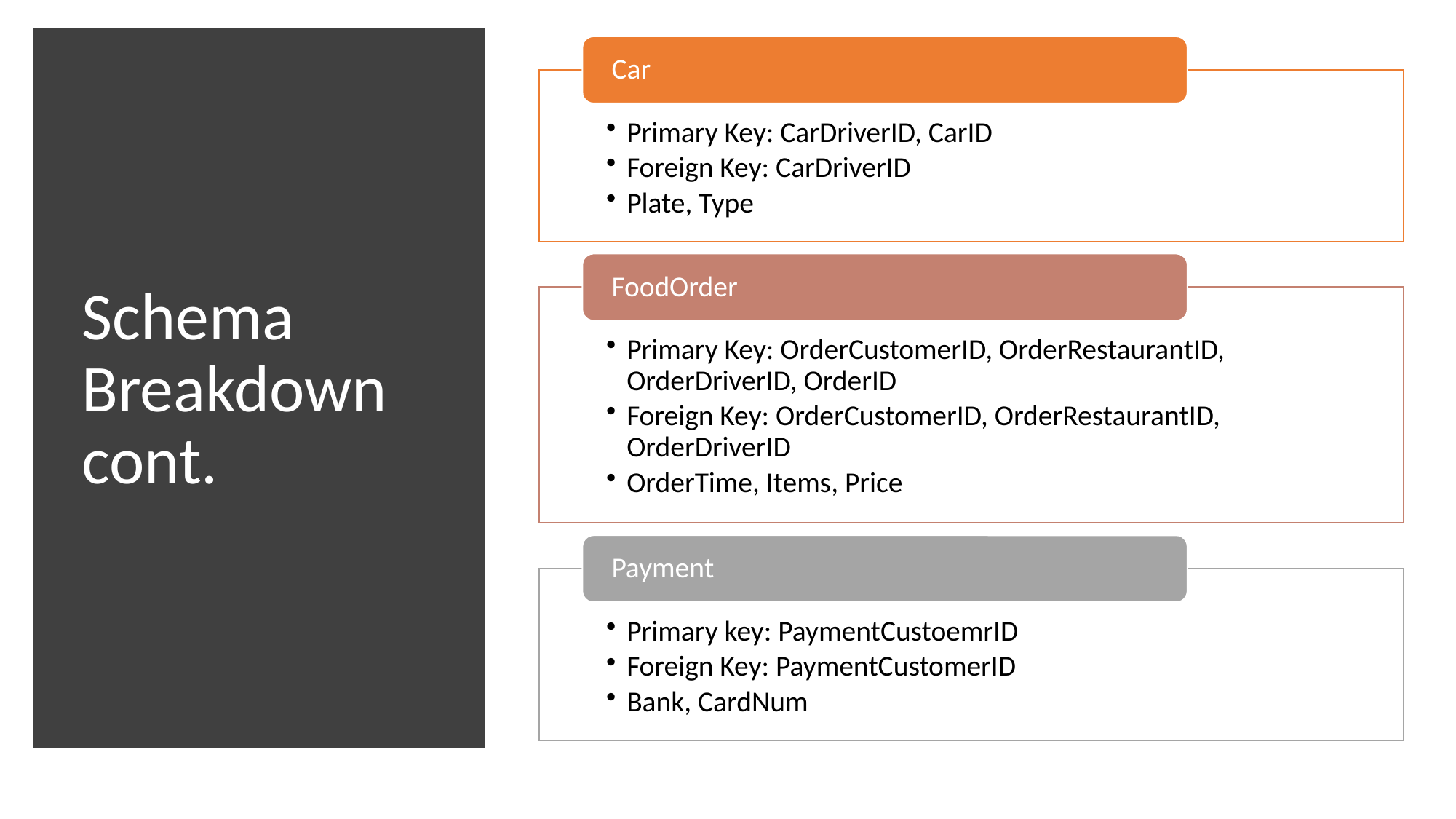

Primary Key: CarDriverID, CarID
Foreign Key: CarDriverID
Plate, Type
Car
Primary Key: OrderCustomerID, OrderRestaurantID, OrderDriverID, OrderID
Foreign Key: OrderCustomerID, OrderRestaurantID, OrderDriverID
OrderTime, Items, Price
FoodOrder
Primary key: PaymentCustoemrID
Foreign Key: PaymentCustomerID
Bank, CardNum
Payment
# Schema Breakdown cont.